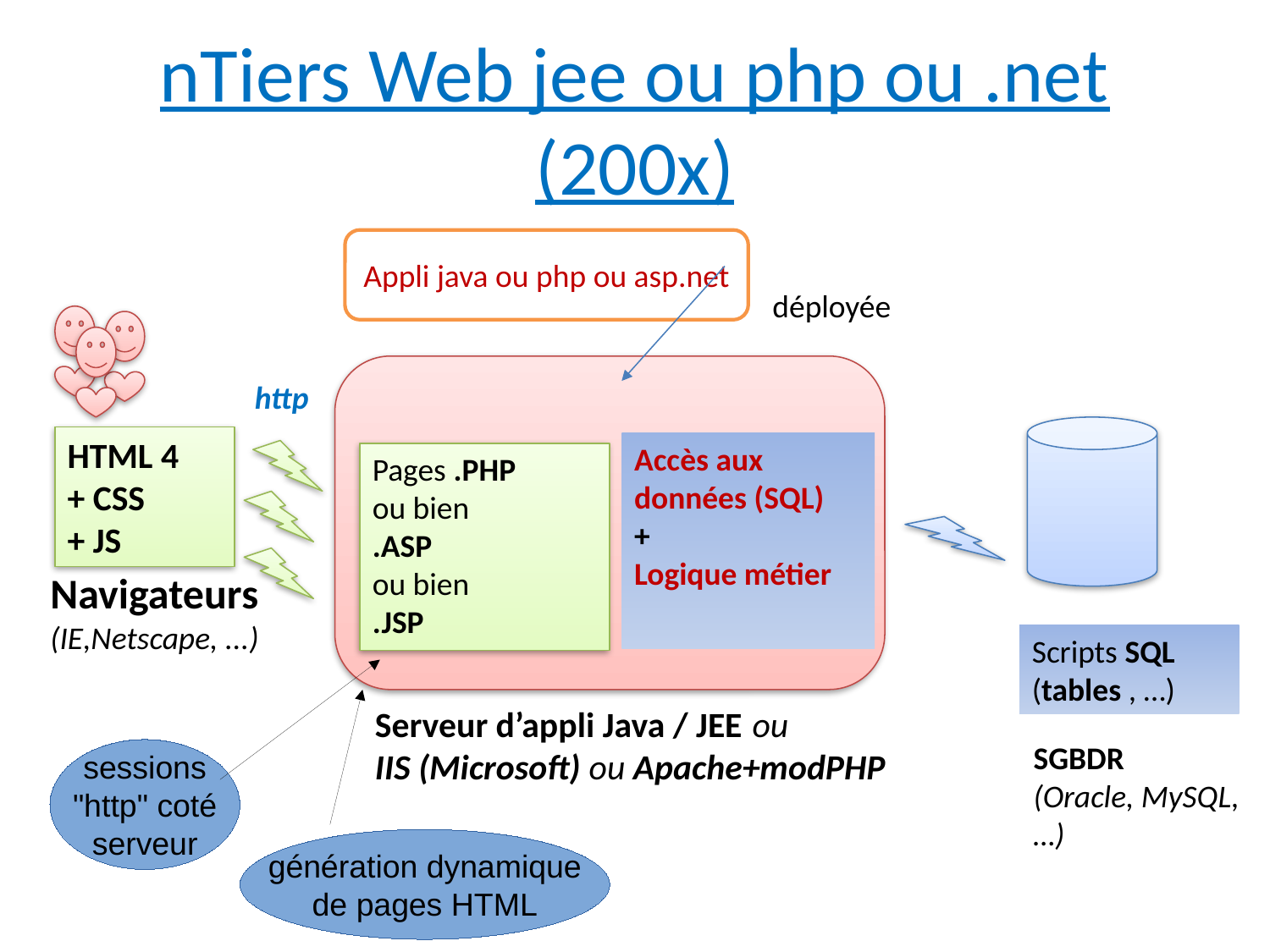

nTiers Web jee ou php ou .net (200x)
Appli java ou php ou asp.net

déployée

http

HTML 4
+ CSS
+ JS
Accès aux données (SQL)
+
Logique métier

Pages .PHP
ou bien
.ASP
ou bien
.JSP

Navigateurs
(IE,Netscape, ...)
Scripts SQL
(tables , …)

Serveur d’appli Java / JEE ou
IIS (Microsoft) ou Apache+modPHP
SGBDR
(Oracle, MySQL,
…)
sessions
"http" coté
serveur
génération dynamique
de pages HTML